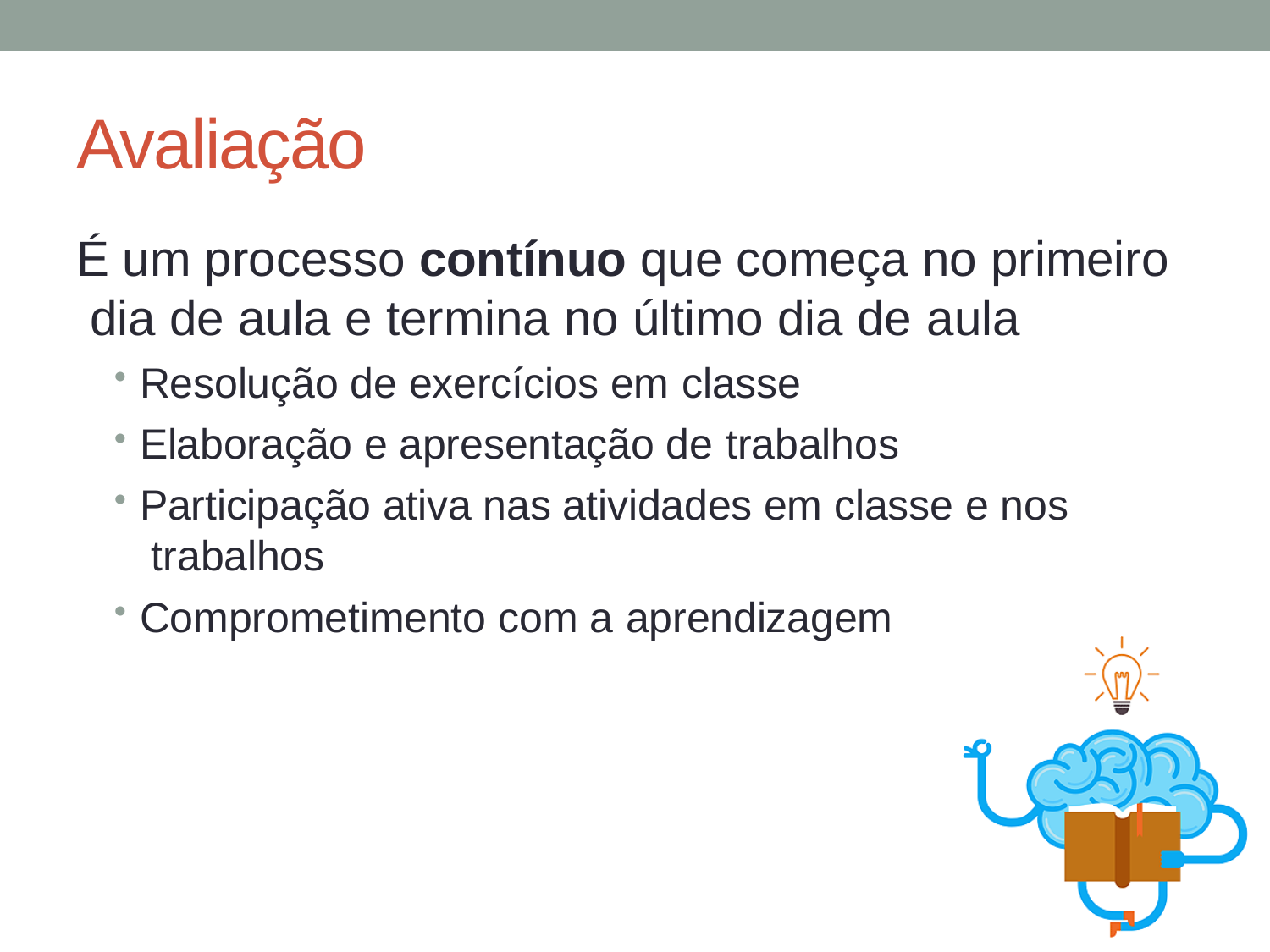

# Avaliação
É um processo contínuo que começa no primeiro  dia de aula e termina no último dia de aula
Resolução de exercícios em classe
Elaboração e apresentação de trabalhos
Participação ativa nas atividades em classe e nos  trabalhos
Comprometimento com a aprendizagem